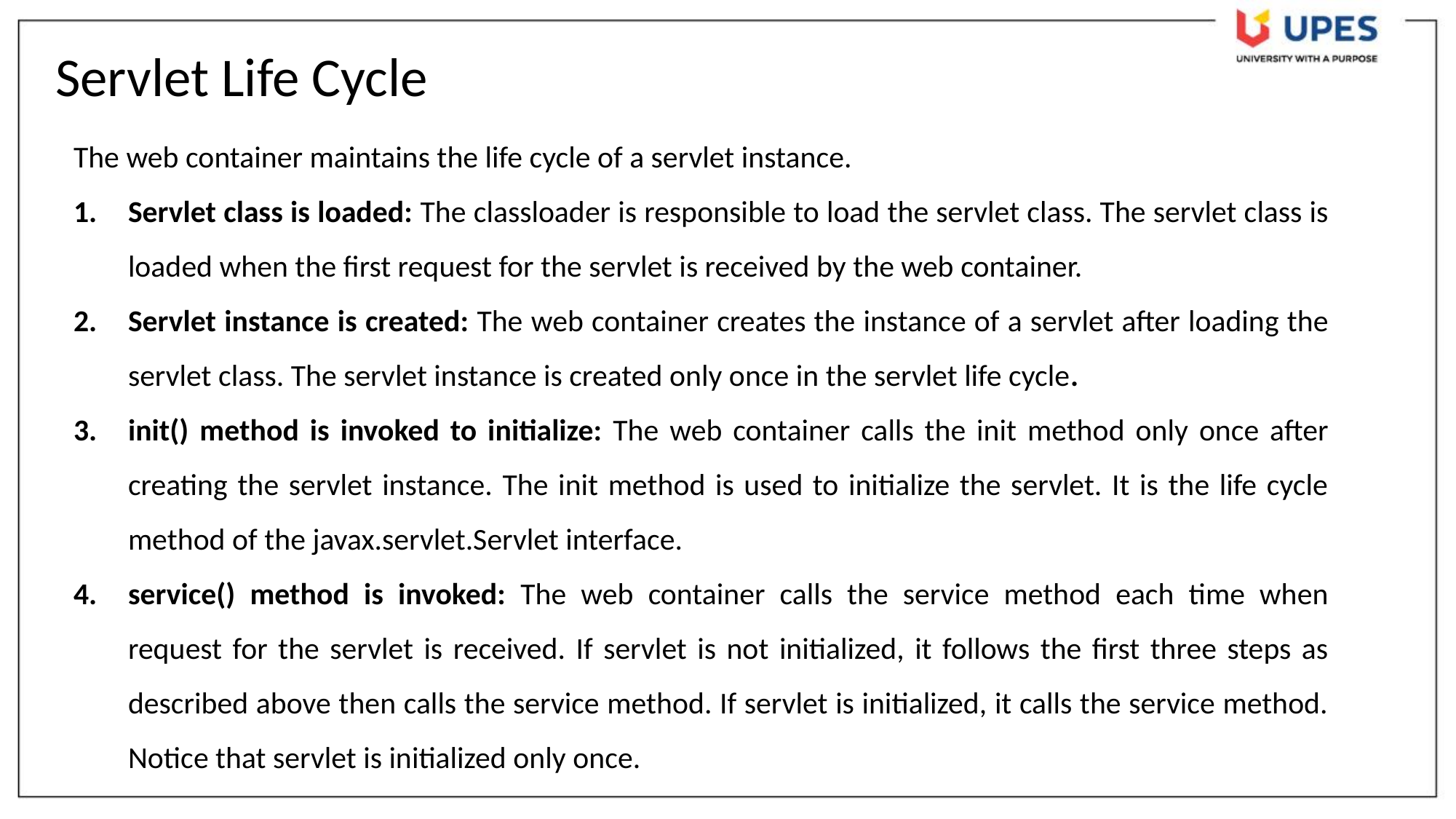

Servlet Life Cycle
The web container maintains the life cycle of a servlet instance.
Servlet class is loaded: The classloader is responsible to load the servlet class. The servlet class is loaded when the first request for the servlet is received by the web container.
Servlet instance is created: The web container creates the instance of a servlet after loading the servlet class. The servlet instance is created only once in the servlet life cycle.
init() method is invoked to initialize: The web container calls the init method only once after creating the servlet instance. The init method is used to initialize the servlet. It is the life cycle method of the javax.servlet.Servlet interface.
service() method is invoked: The web container calls the service method each time when request for the servlet is received. If servlet is not initialized, it follows the first three steps as described above then calls the service method. If servlet is initialized, it calls the service method. Notice that servlet is initialized only once.